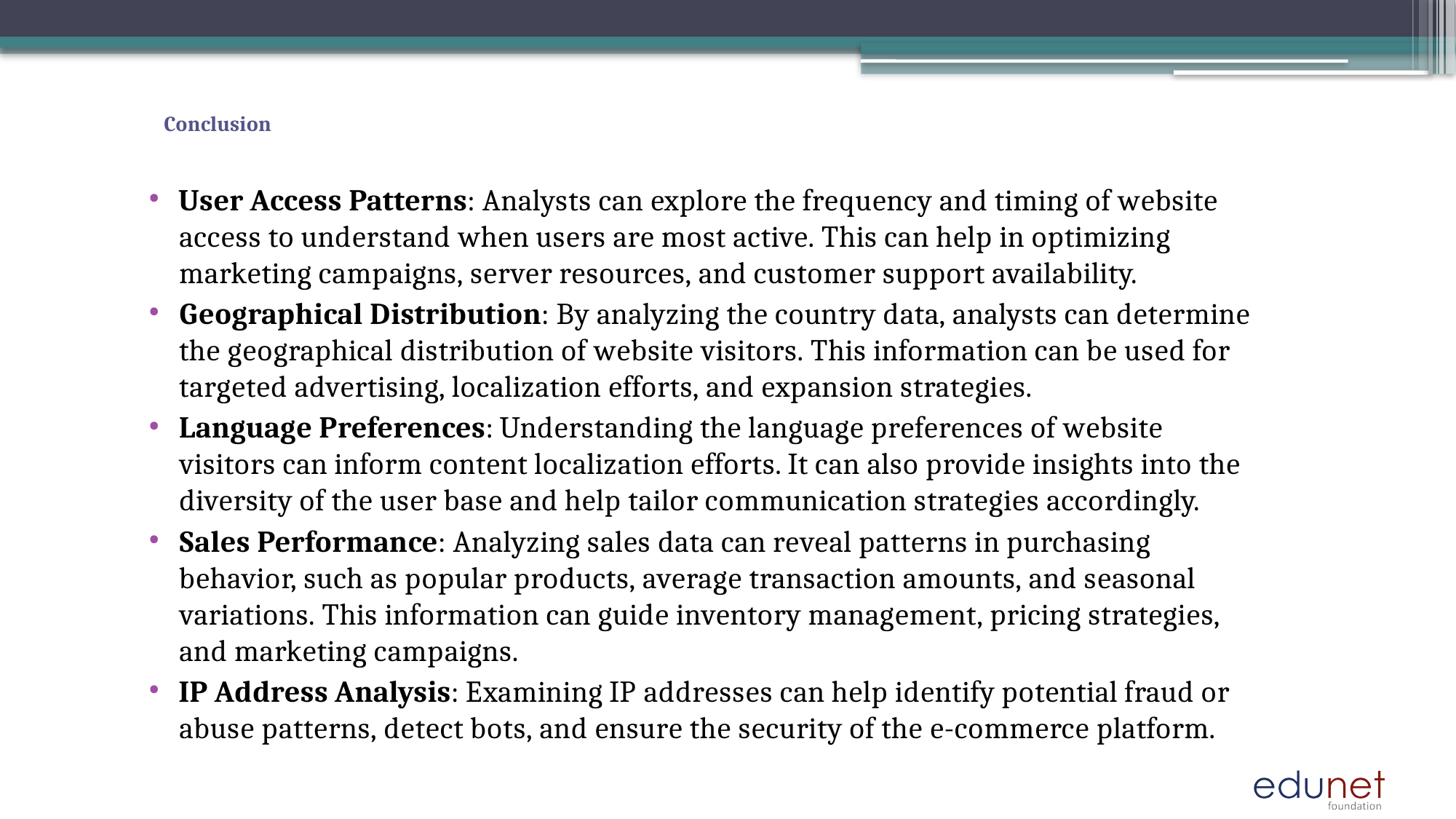

# Conclusion
User Access Patterns: Analysts can explore the frequency and timing of website access to understand when users are most active. This can help in optimizing marketing campaigns, server resources, and customer support availability.
Geographical Distribution: By analyzing the country data, analysts can determine the geographical distribution of website visitors. This information can be used for targeted advertising, localization efforts, and expansion strategies.
Language Preferences: Understanding the language preferences of website visitors can inform content localization efforts. It can also provide insights into the diversity of the user base and help tailor communication strategies accordingly.
Sales Performance: Analyzing sales data can reveal patterns in purchasing behavior, such as popular products, average transaction amounts, and seasonal variations. This information can guide inventory management, pricing strategies, and marketing campaigns.
IP Address Analysis: Examining IP addresses can help identify potential fraud or abuse patterns, detect bots, and ensure the security of the e-commerce platform.